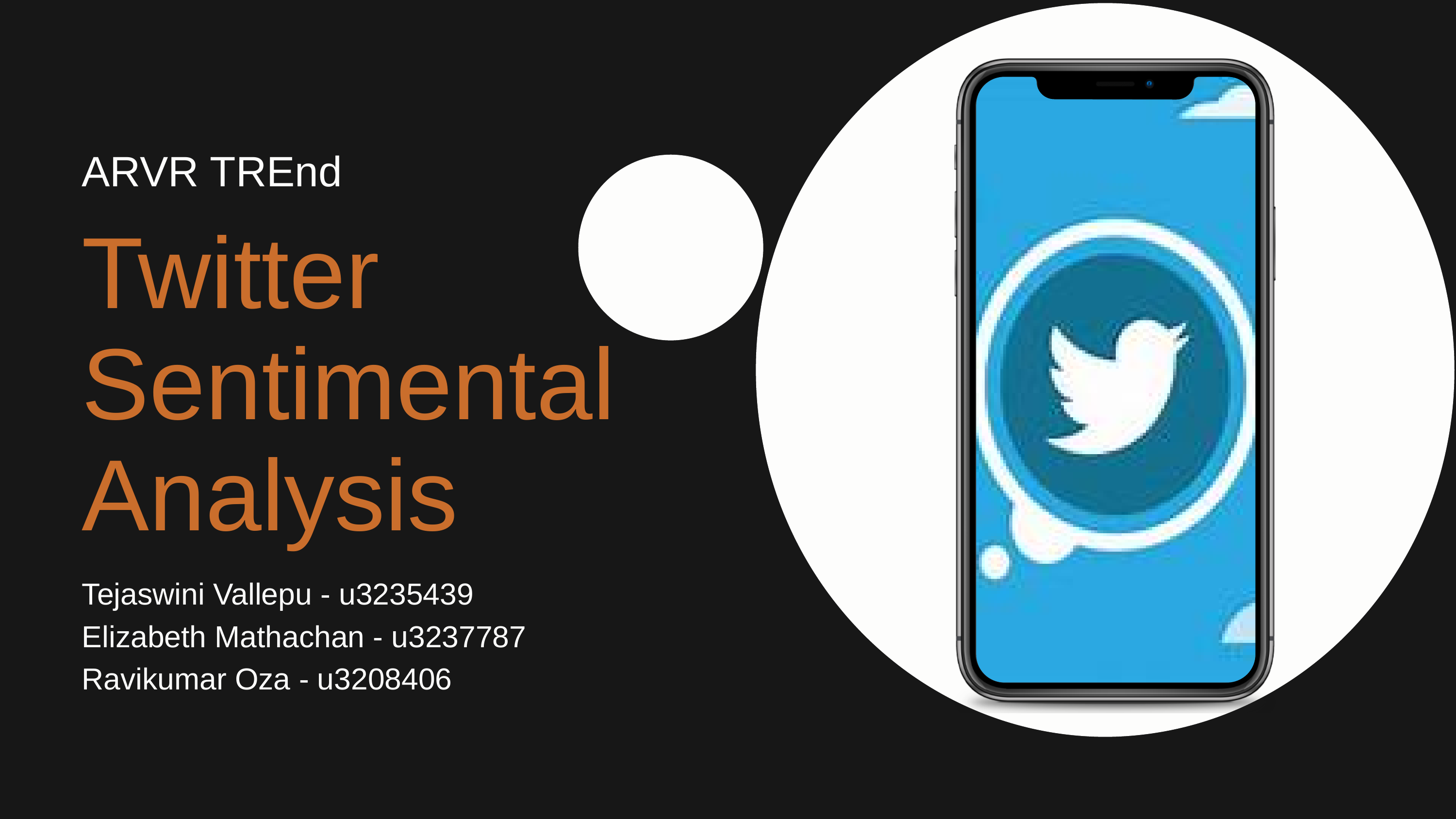

ARVR TREnd
Twitter Sentimental Analysis

Tejaswini Vallepu - u3235439
Elizabeth Mathachan - u3237787
Ravikumar Oza - u3208406